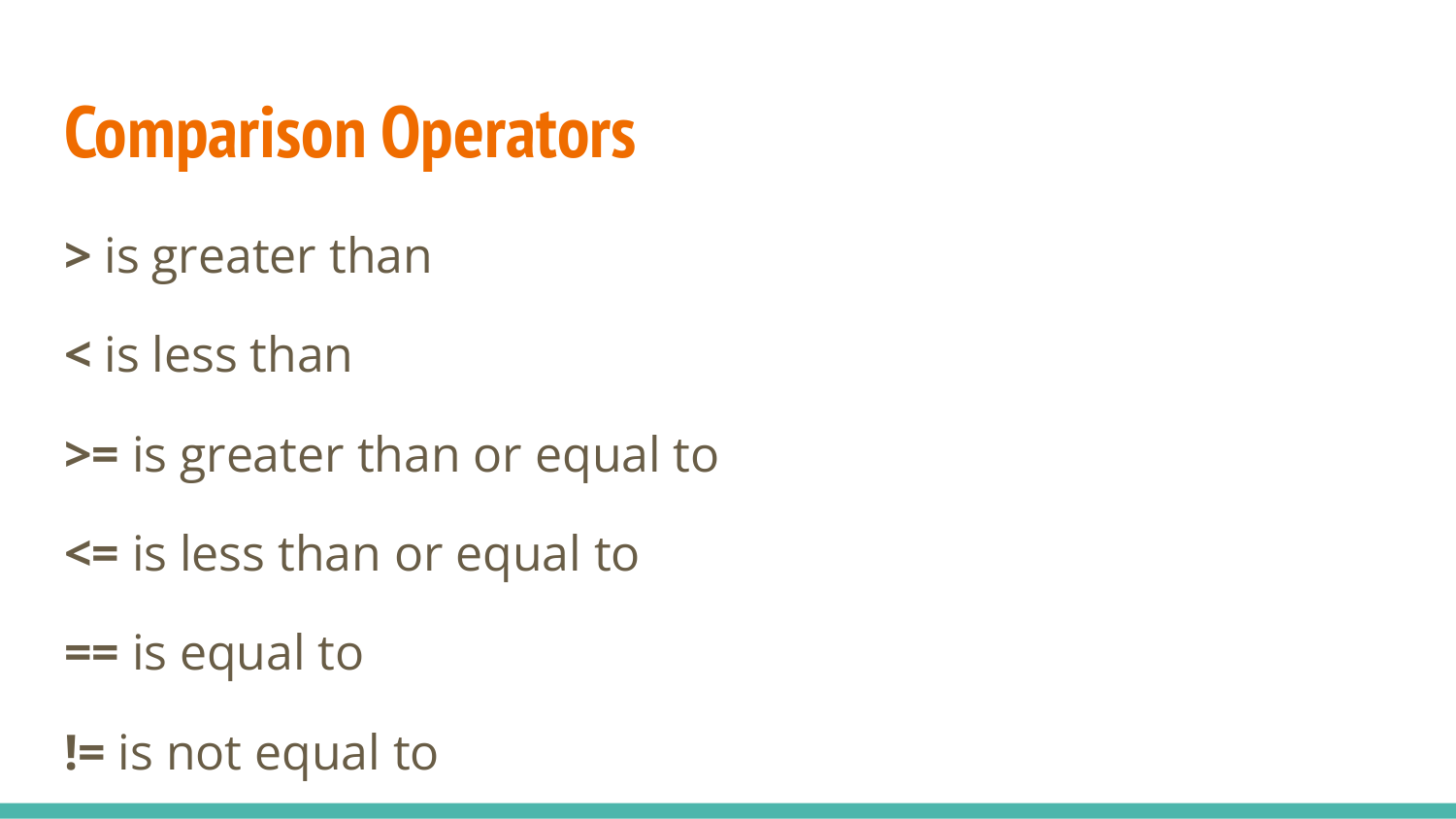

# Comparison Operators
> is greater than
< is less than
>= is greater than or equal to
<= is less than or equal to
== is equal to
!= is not equal to